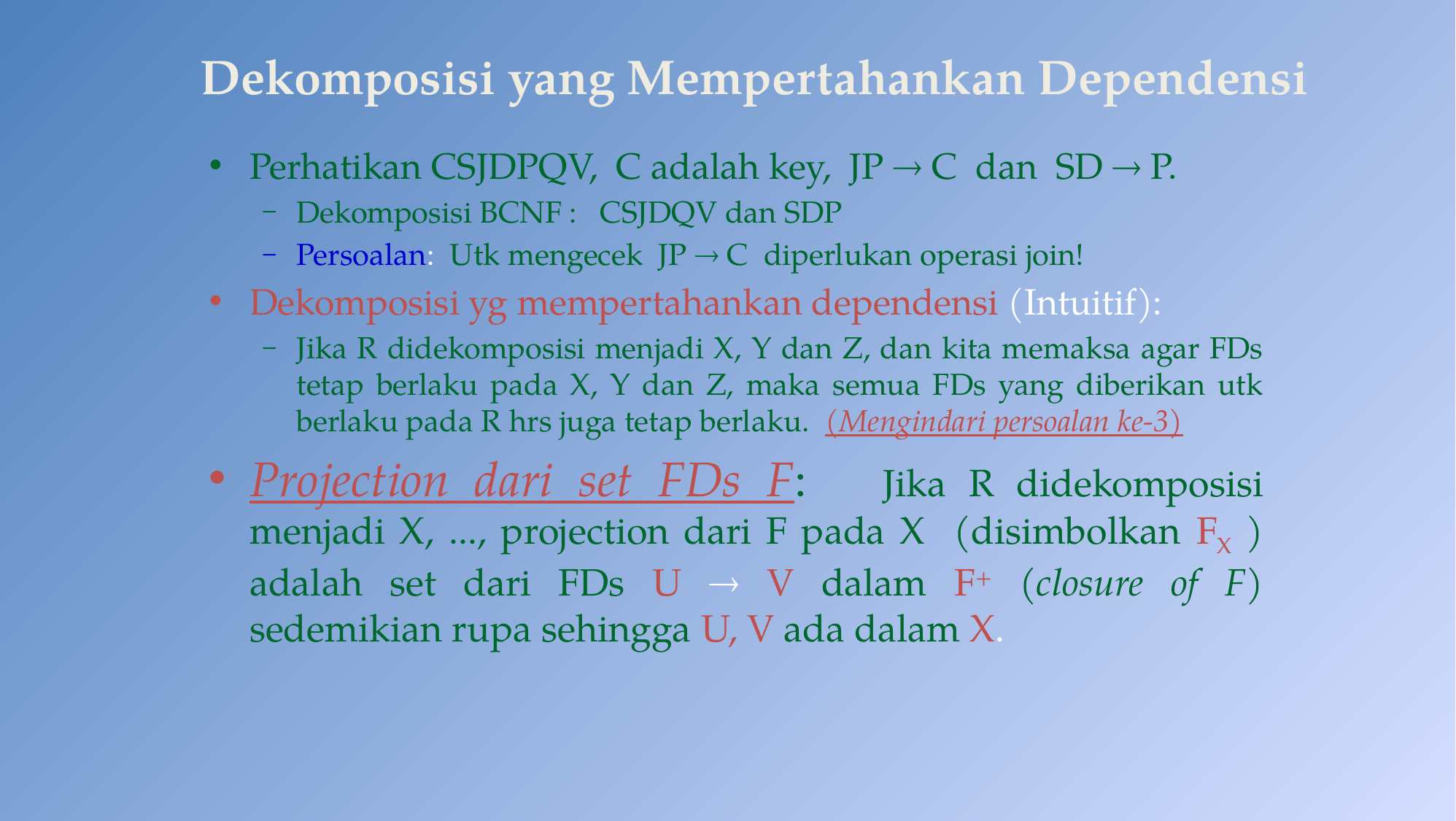

Dekomposisi yang Mempertahankan Dependensi
Perhatikan CSJDPQV,  C adalah key,  JP → C  dan  SD → P.
Dekomposisi BCNF :   CSJDQV dan SDP
Persoalan:  Utk mengecek  JP → C  diperlukan operasi join!
Dekomposisi yg mempertahankan dependensi (Intuitif):
Jika R didekomposisi menjadi X, Y dan Z, dan kita memaksa agar FDs tetap berlaku pada X, Y dan Z, maka semua FDs yang diberikan utk berlaku pada R hrs juga tetap berlaku.  (Mengindari persoalan ke-3)
Projection dari set FDs F:   Jika R didekomposisi menjadi X, ..., projection dari F pada X  (disimbolkan FX ) adalah set dari FDs U → V dalam F+ (closure of F) sedemikian rupa sehingga U, V ada dalam X.